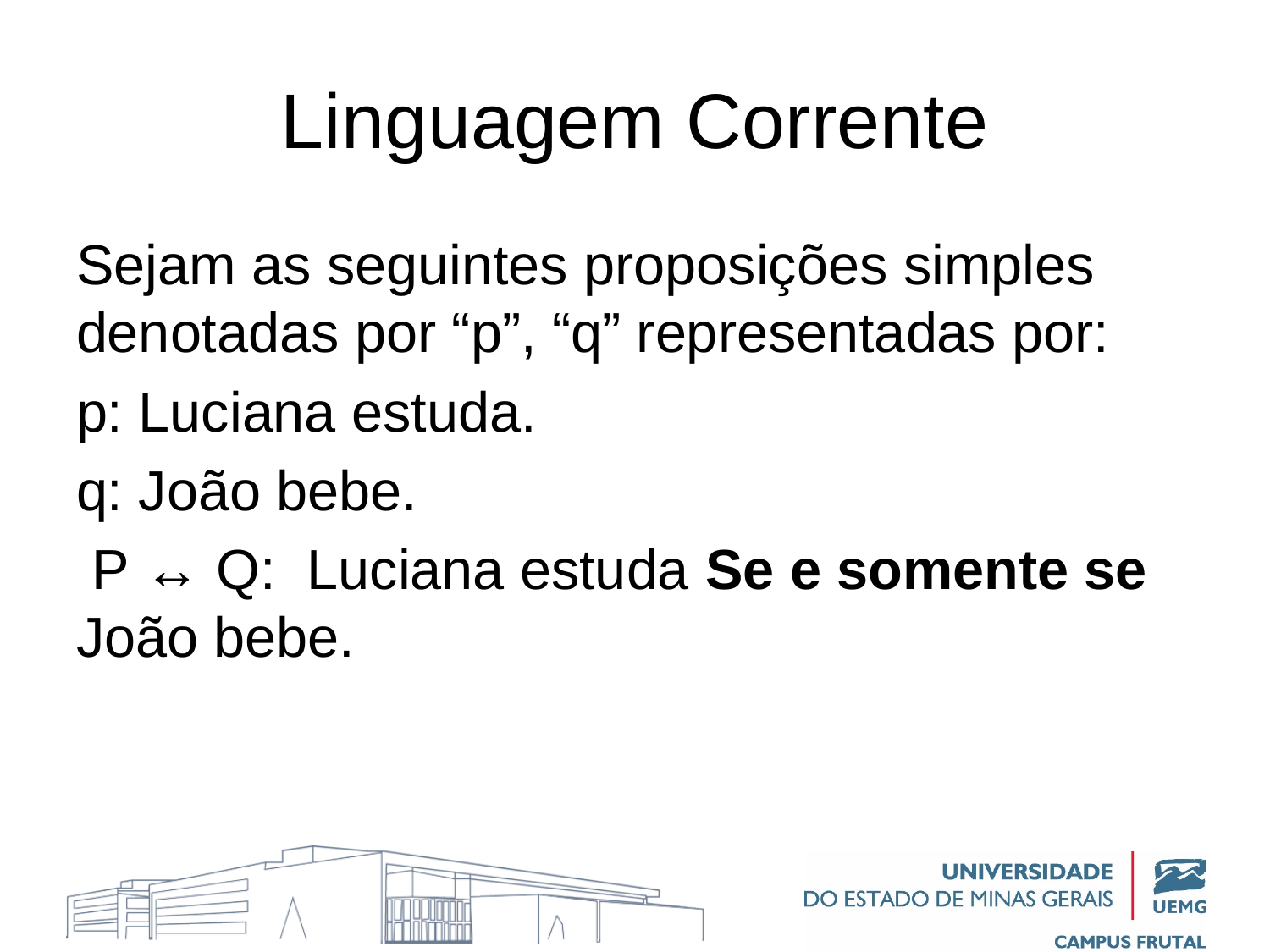

# Linguagem Corrente
Sejam as seguintes proposições simples denotadas por “p”, “q” representadas por:
p: Luciana estuda.
q: João bebe.
 P ↔ Q:  Luciana estuda Se e somente se João bebe.